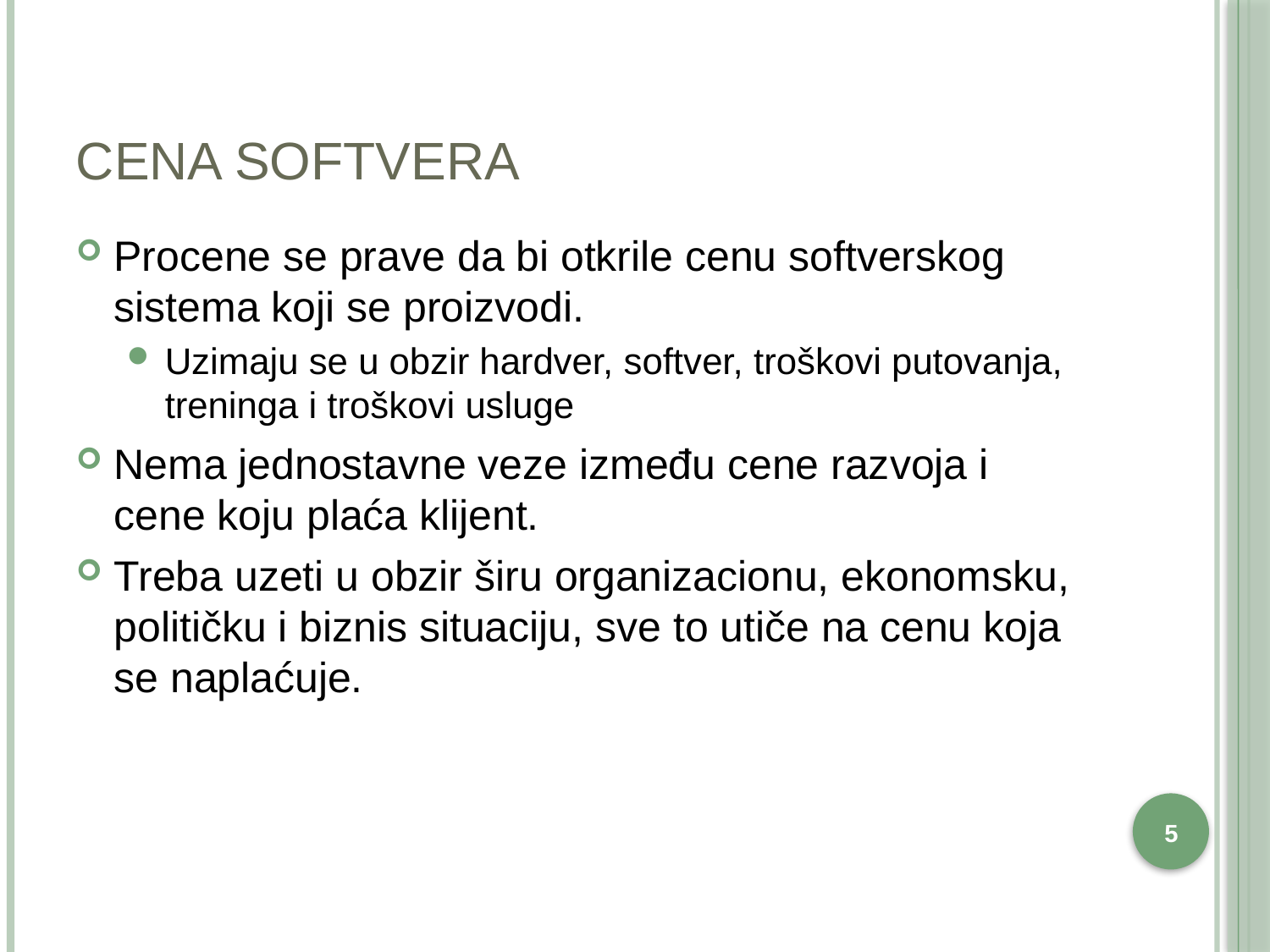

# Cena softvera
Procene se prave da bi otkrile cenu softverskog sistema koji se proizvodi.
Uzimaju se u obzir hardver, softver, troškovi putovanja, treninga i troškovi usluge
Nema jednostavne veze između cene razvoja i cene koju plaća klijent.
Treba uzeti u obzir širu organizacionu, ekonomsku, političku i biznis situaciju, sve to utiče na cenu koja se naplaćuje.
5